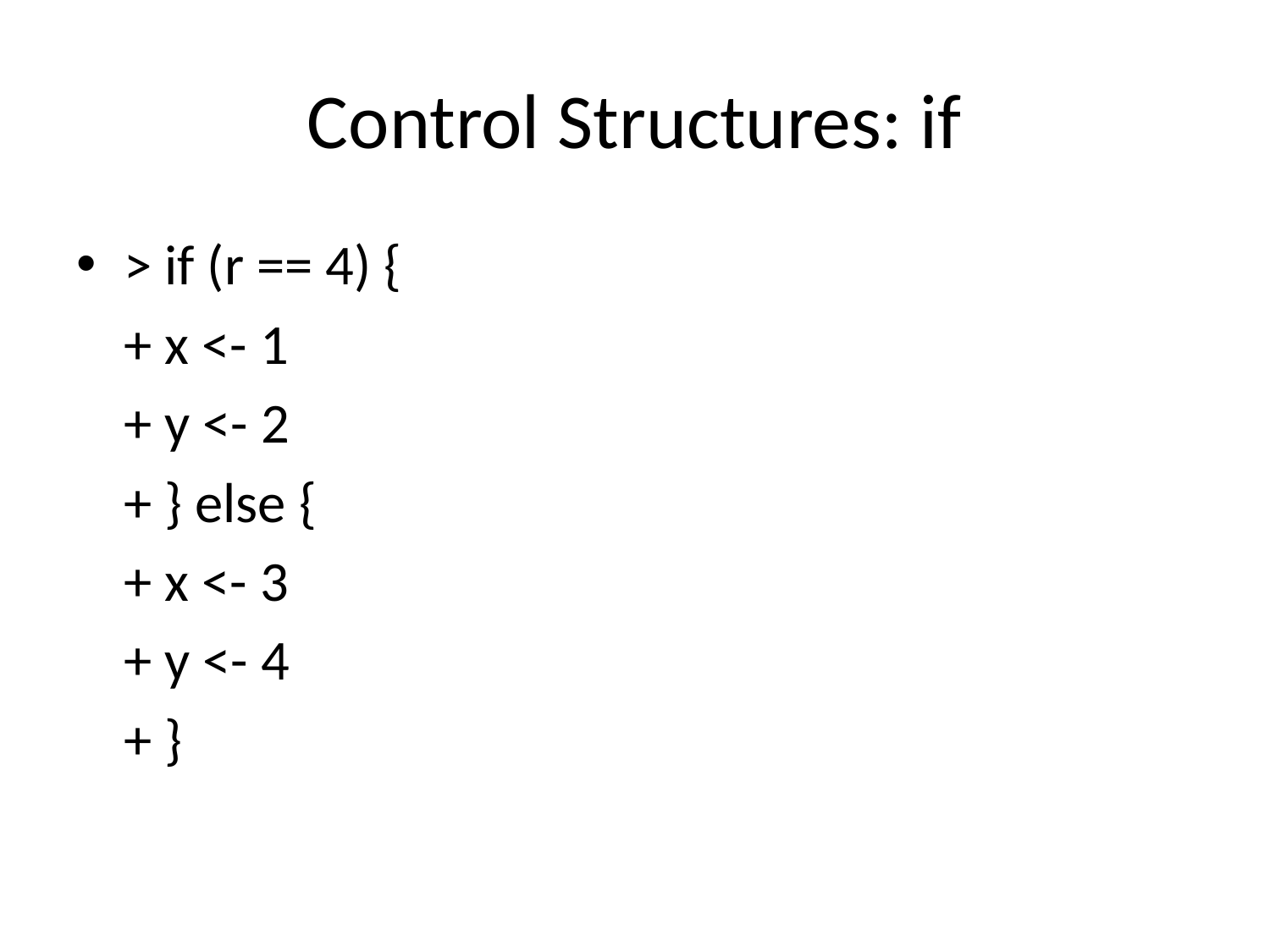

# Control Structures: if
> if (r == 4) {
	+ x <- 1
	+ y <- 2
	+ } else {
	+ x <- 3
	+ y <- 4
	+ }